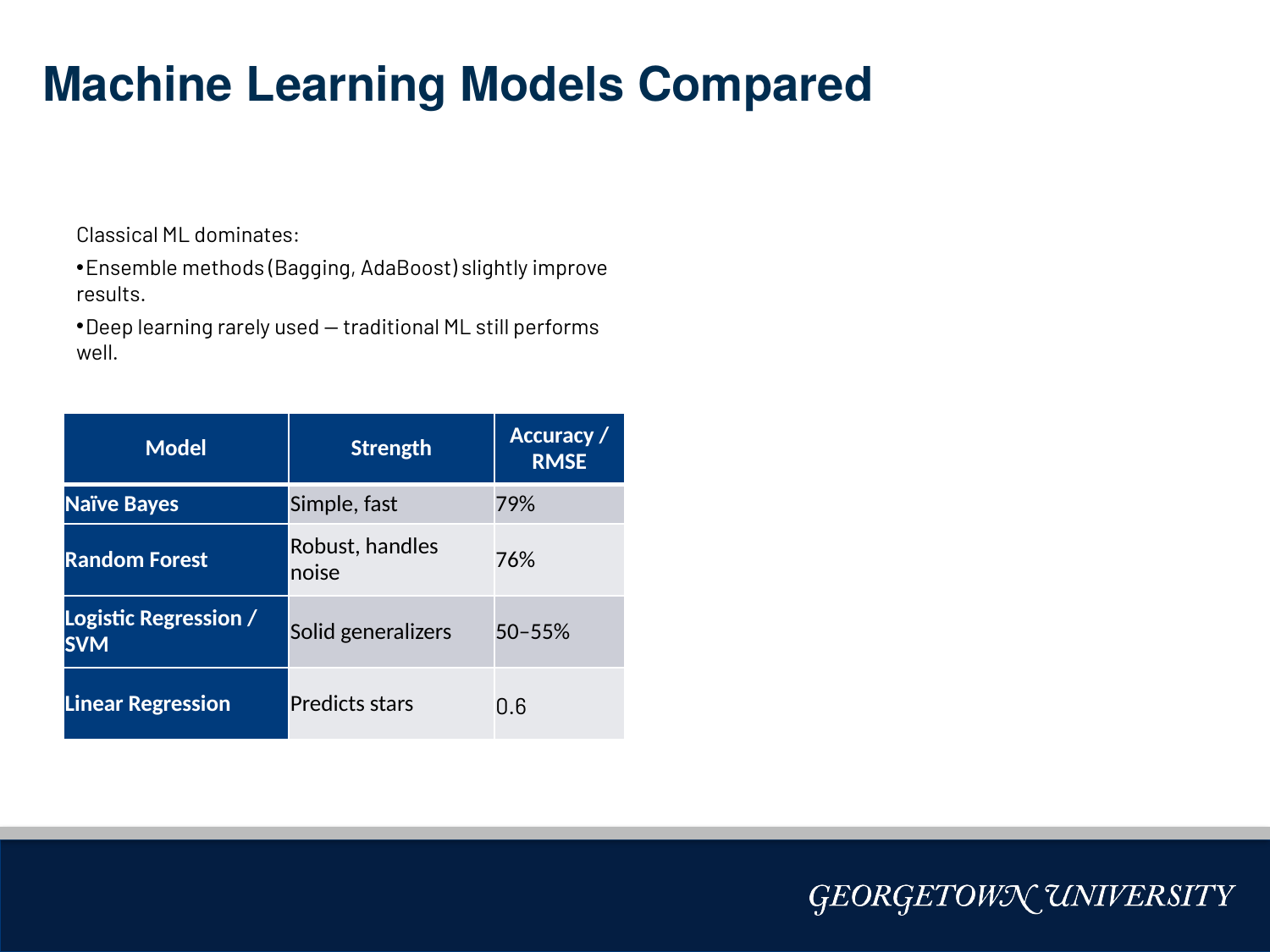

# Machine Learning Models Compared
Classical ML dominates:
 Ensemble methods (Bagging, AdaBoost) slightly improve results.
 Deep learning rarely used — traditional ML still performs well.

| Model | Strength | Accuracy / RMSE |
| --- | --- | --- |
| Naïve Bayes | Simple, fast | 79% |
| Random Forest | Robust, handles noise | 76% |
| Logistic Regression / SVM | Solid generalizers | 50–55% |
| Linear Regression | Predicts stars | 0.6 |